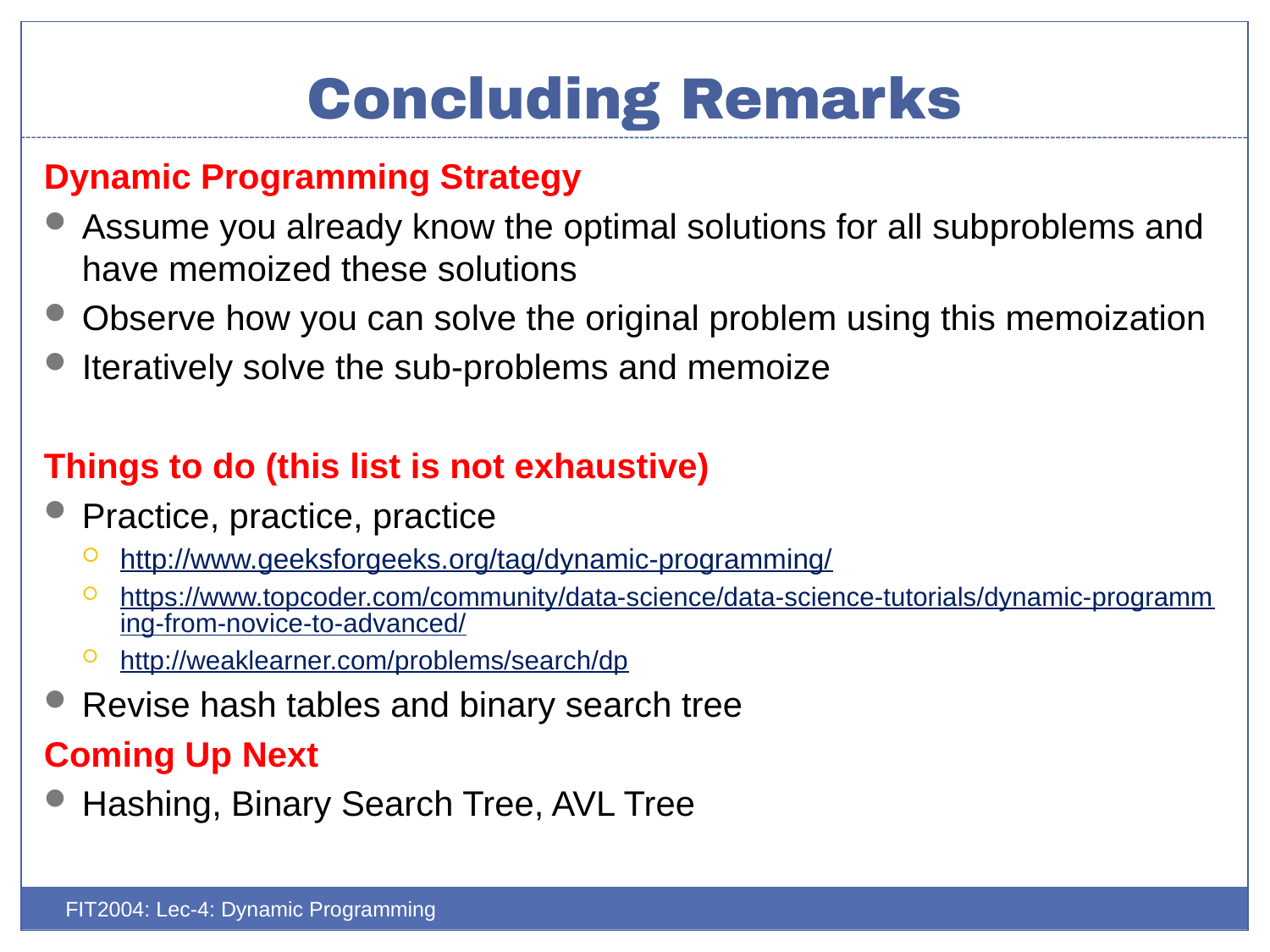

# Concluding Remarks
Dynamic Programming Strategy
Assume you already know the optimal solutions for all subproblems and have memoized these solutions
Observe how you can solve the original problem using this memoization
Iteratively solve the sub-problems and memoize

Things to do (this list is not exhaustive)
Practice, practice, practice
http://www.geeksforgeeks.org/tag/dynamic-programming/
https://www.topcoder.com/community/data-science/data-science-tutorials/dynamic-programming-from-novice-to-advanced/
http://weaklearner.com/problems/search/dp
Revise hash tables and binary search tree
Coming Up Next
Hashing, Binary Search Tree, AVL Tree
FIT2004: Lec-4: Dynamic Programming